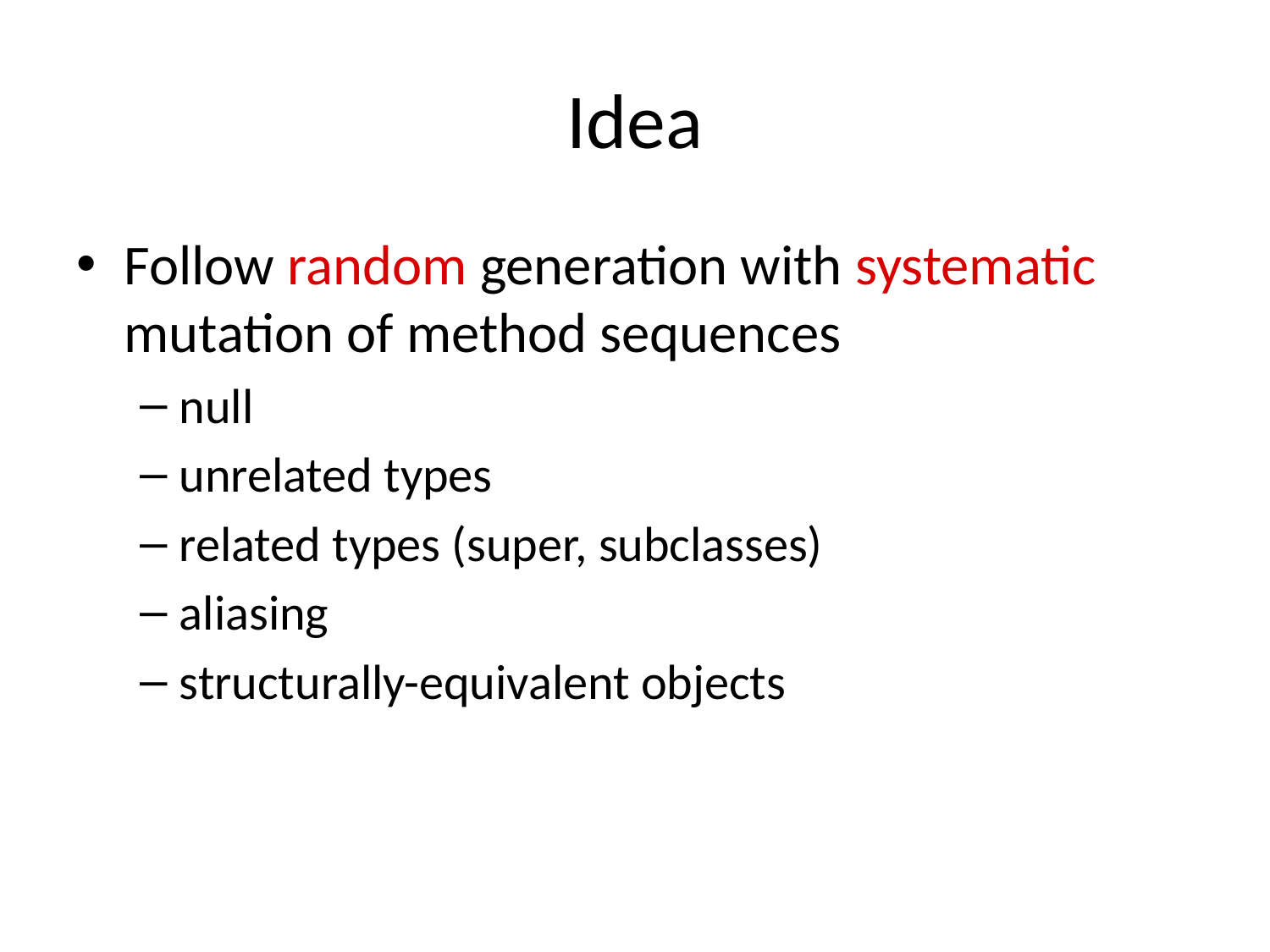

# Idea
Follow random generation with systematic mutation of method sequences
null
unrelated types
related types (super, subclasses)
aliasing
structurally-equivalent objects